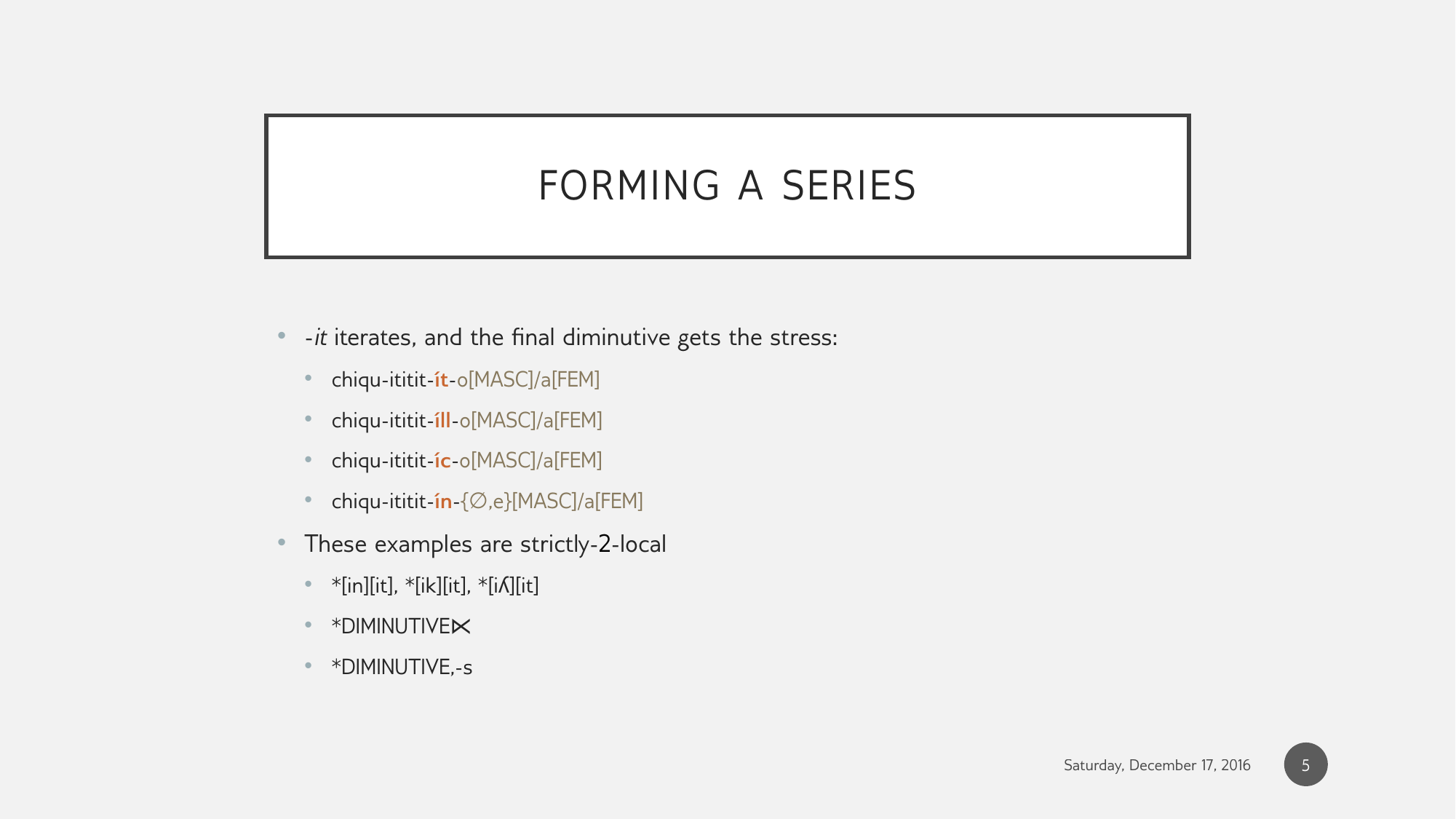

# forming a series
-it iterates, and the final diminutive gets the stress:
chiqu-ititit-ít-o[MASC]/a[FEM]
chiqu-ititit-íll-o[MASC]/a[FEM]
chiqu-ititit-íc-o[MASC]/a[FEM]
chiqu-ititit-ín-{∅,e}[MASC]/a[FEM]
These examples are strictly-2-local
*[in][it], *[ik][it], *[iʎ][it]
*DIMINUTIVE⋉
*DIMINUTIVE,-s
5
Saturday, December 17, 2016